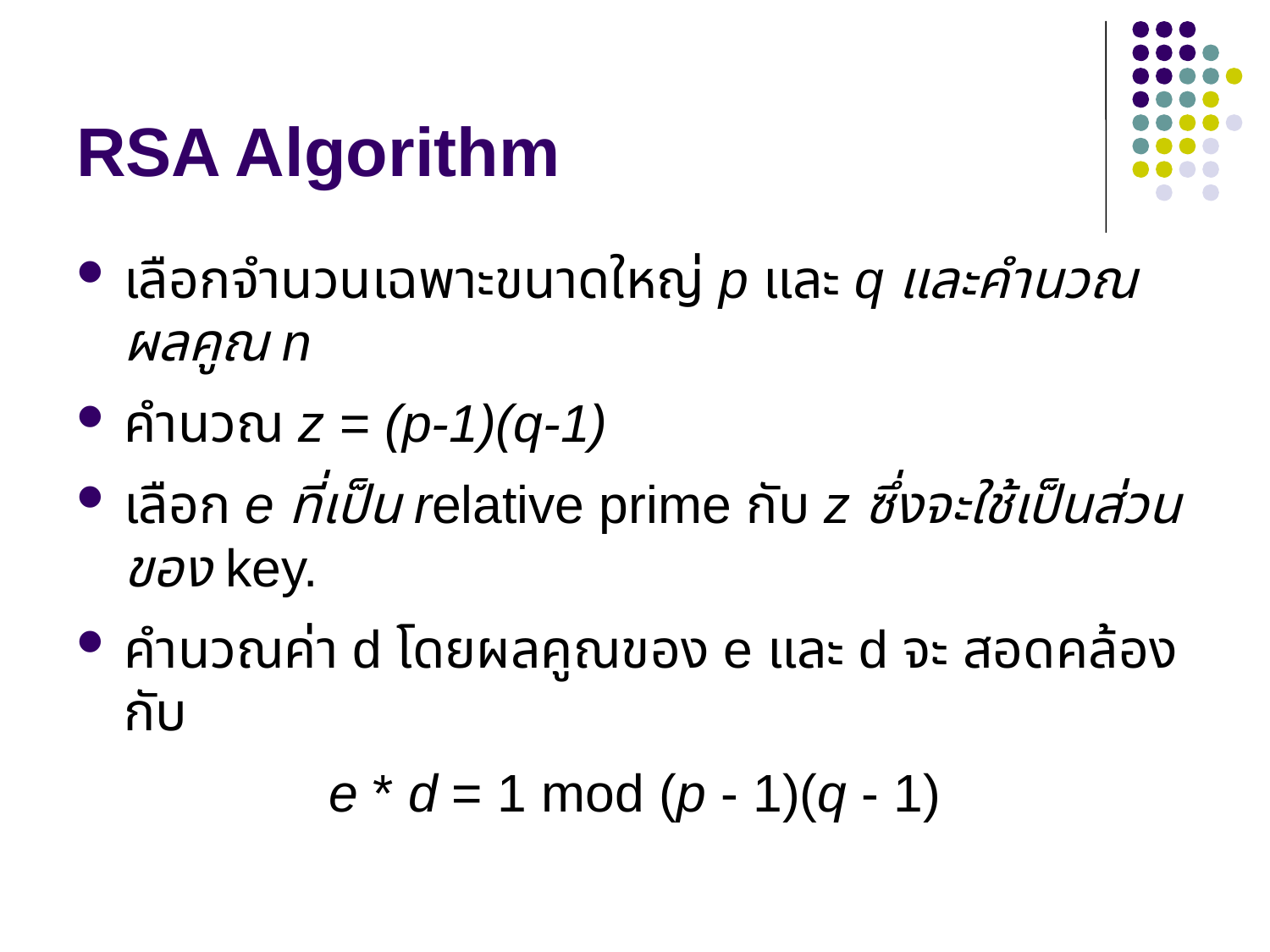

# RSA Algorithm
เลือกจำนวนเฉพาะขนาดใหญ่ p และ q และคำนวณผลคูณ n
คำนวณ z = (p-1)(q-1)
เลือก e ที่เป็น relative prime กับ z ซึ่งจะใช้เป็นส่วนของ key.
คำนวณค่า d โดยผลคูณของ e และ d จะ สอดคล้องกับ
e * d = 1 mod (p ‑ 1)(q ‑ 1)